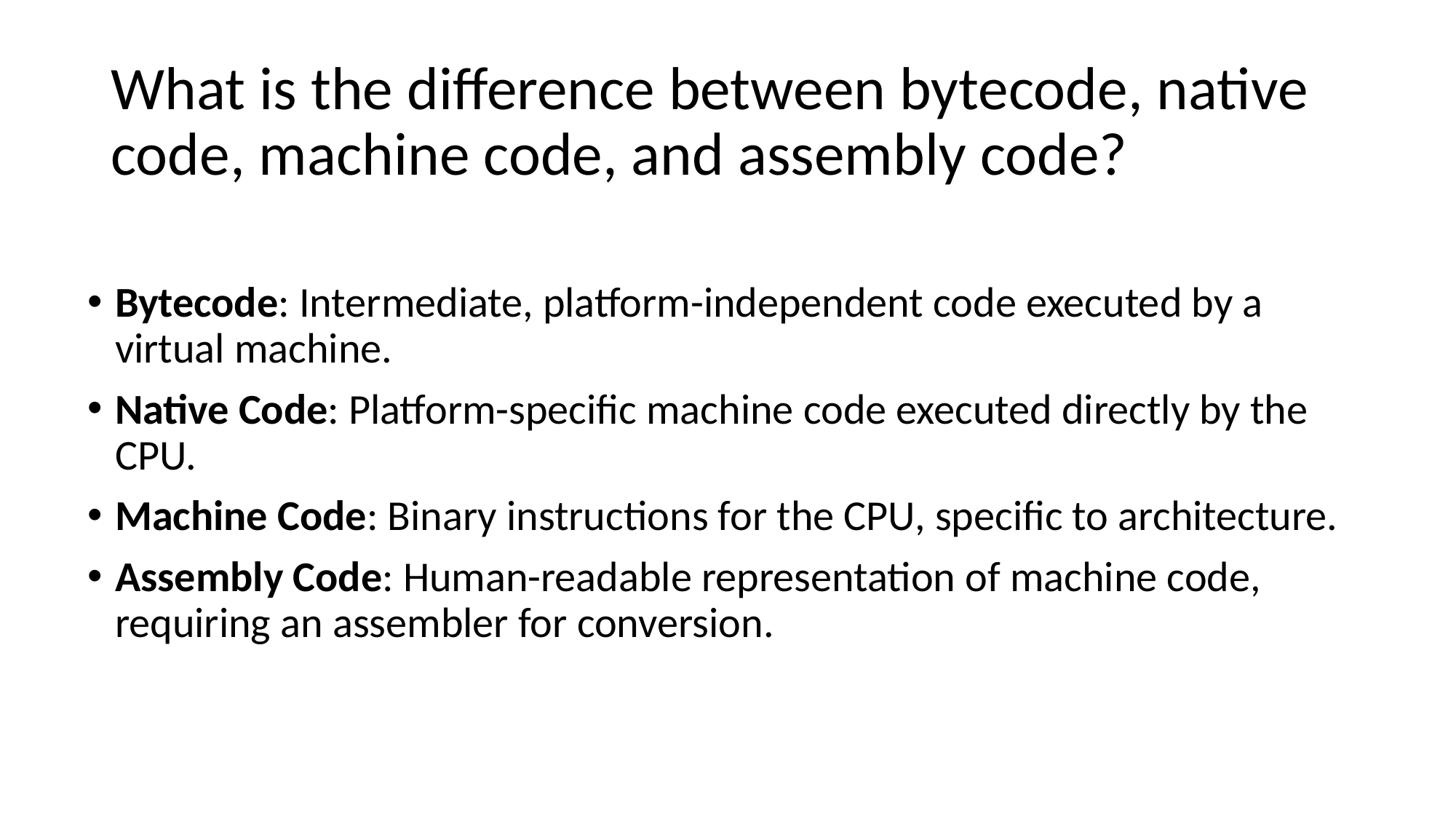

# What is the difference between bytecode, native code, machine code, and assembly code?
Bytecode: Intermediate, platform-independent code executed by a virtual machine.
Native Code: Platform-specific machine code executed directly by the CPU.
Machine Code: Binary instructions for the CPU, specific to architecture.
Assembly Code: Human-readable representation of machine code, requiring an assembler for conversion.